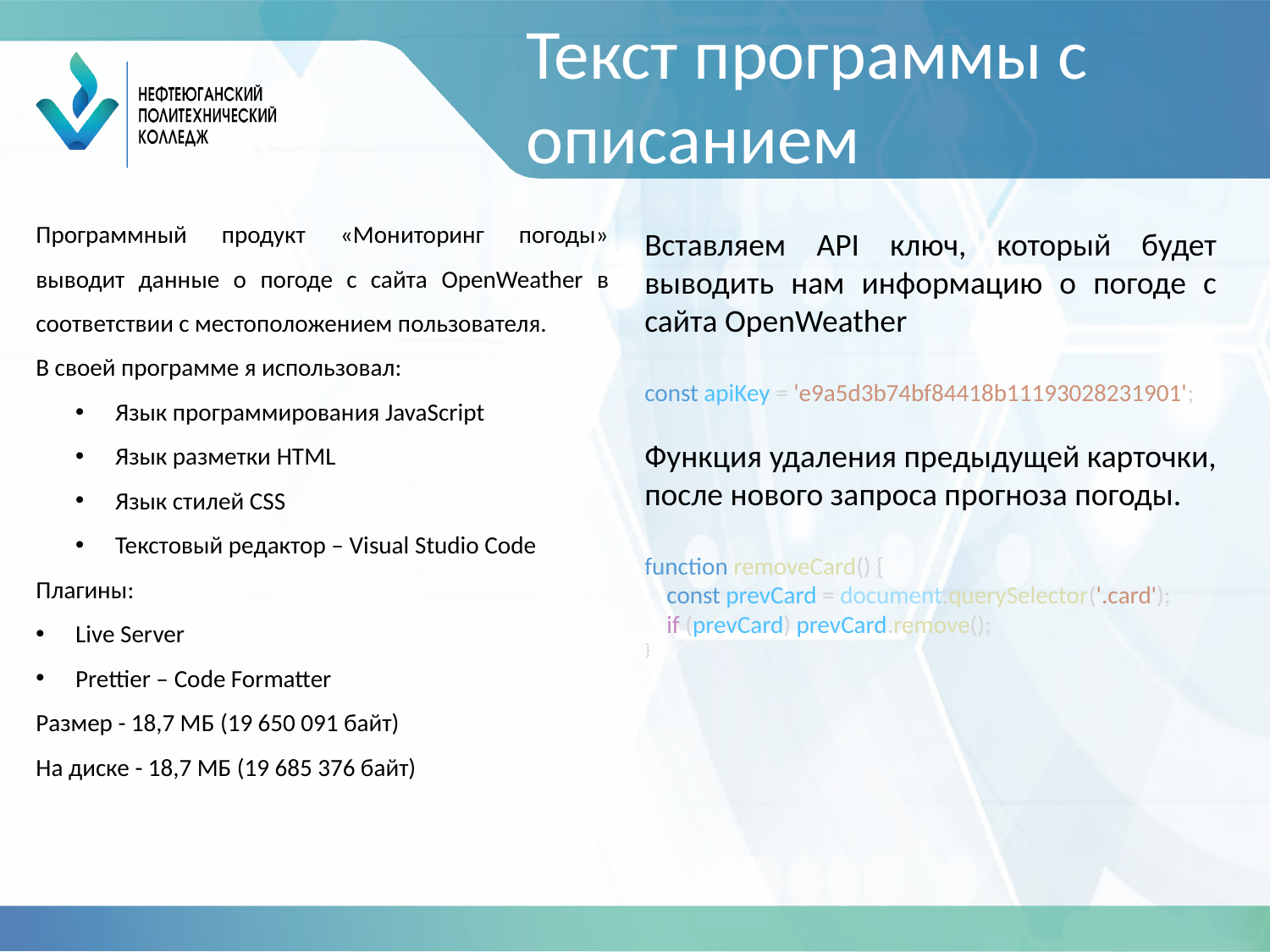

# Текст программы с описанием
Программный продукт «Мониторинг погоды» выводит данные о погоде с сайта OpenWeather в соответствии с местоположением пользователя.
В своей программе я использовал:
Язык программирования JavaScript
Язык разметки HTML
Язык стилей CSS
Текстовый редактор – Visual Studio Code
Плагины:
Live Server
Prettier – Code Formatter
Размер - 18,7 МБ (19 650 091 байт)
На диске - 18,7 МБ (19 685 376 байт)

Вставляем API ключ, который будет выводить нам информацию о погоде с сайта OpenWeather

const apiKey = 'e9a5d3b74bf84418b11193028231901';

Функция удаления предыдущей карточки, после нового запроса прогноза погоды.

function removeCard() {
    const prevCard = document.querySelector('.card');
    if (prevCard) prevCard.remove();
}